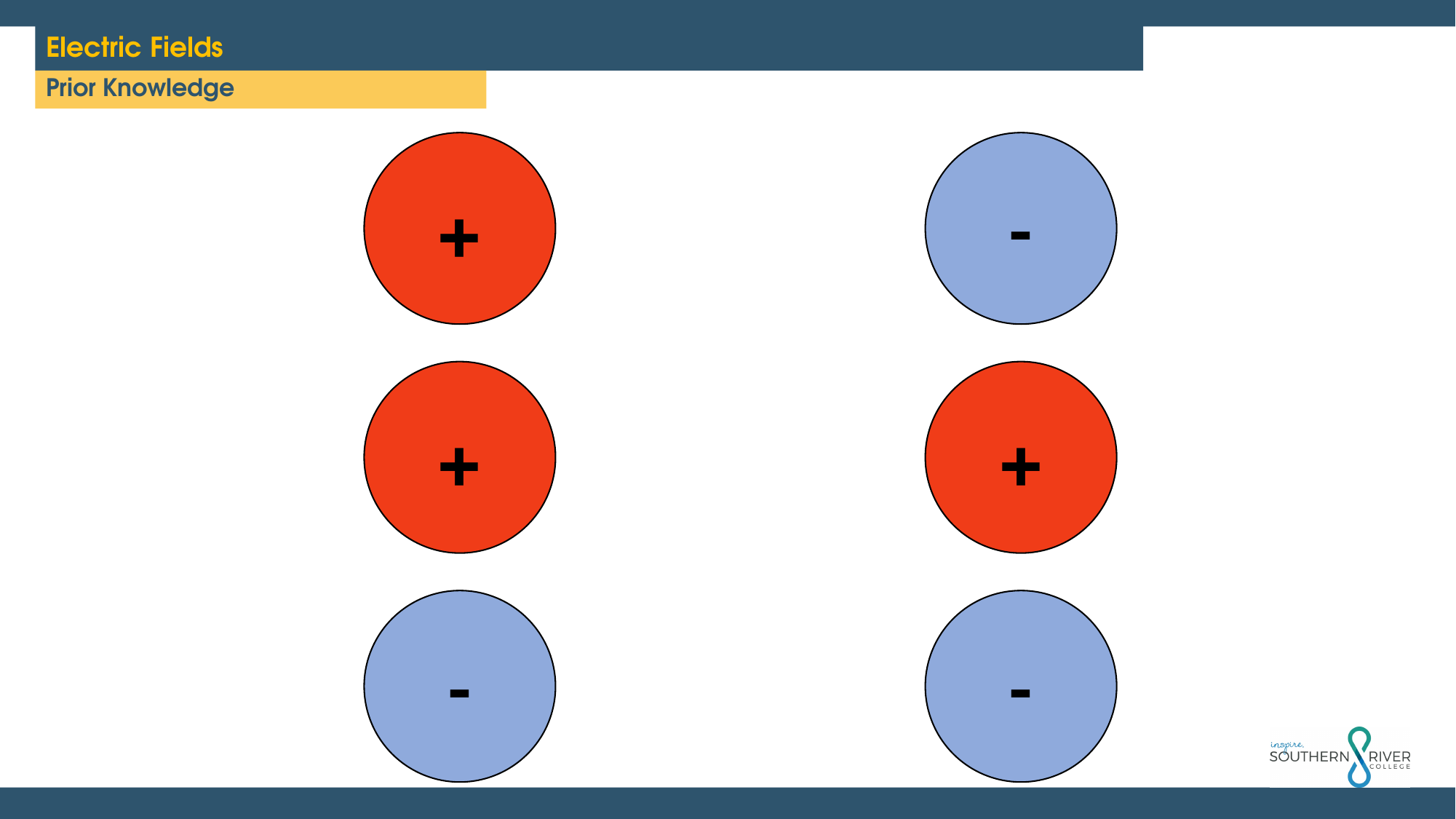

Electric Fields
Prior Knowledge

+
-

+
+

-
-